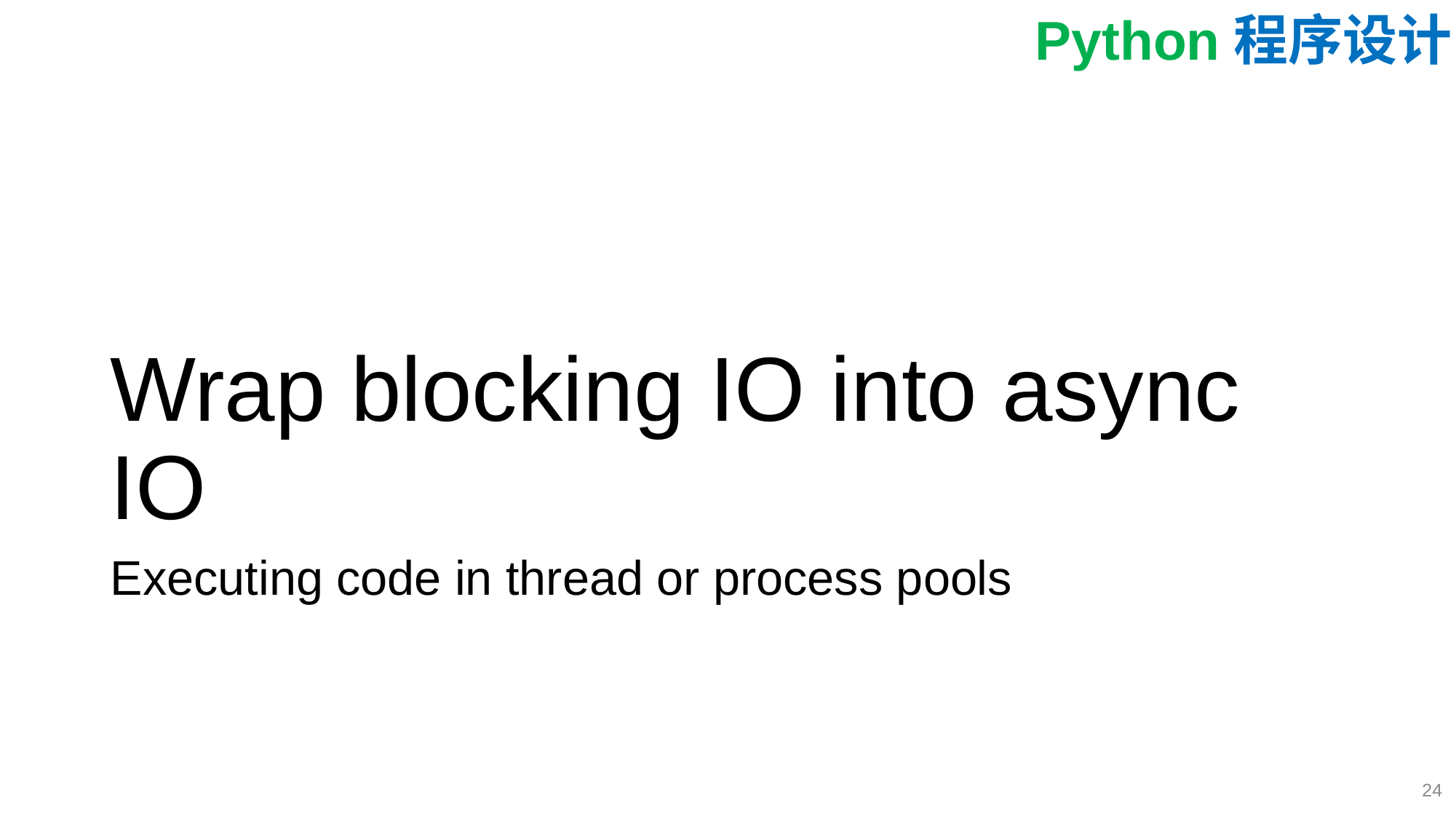

# Wrap blocking IO into async IO
Executing code in thread or process pools
24